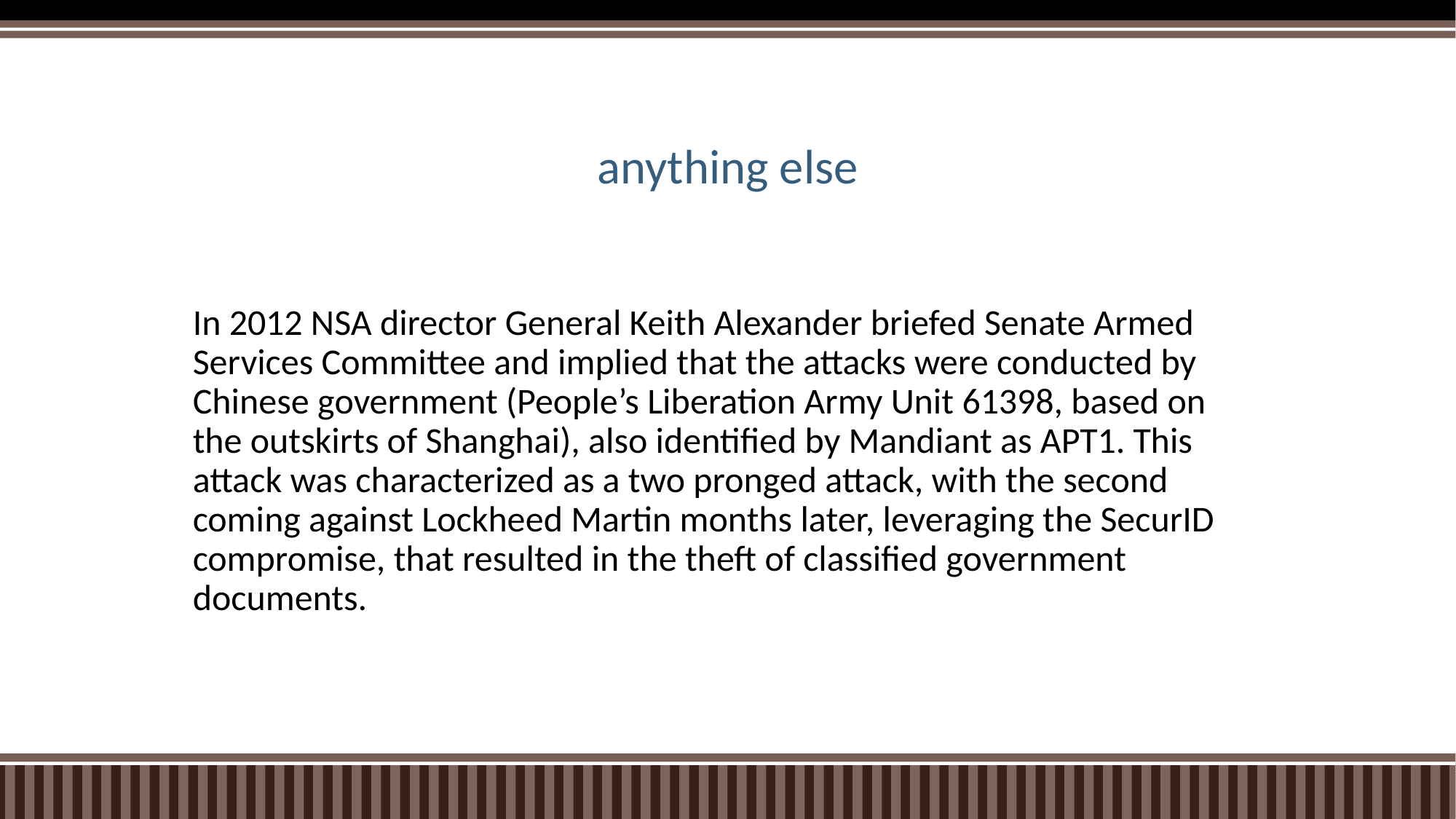

# anything else

In 2012 NSA director General Keith Alexander briefed Senate Armed Services Committee and implied that the attacks were conducted by Chinese government (People’s Liberation Army Unit 61398, based on the outskirts of Shanghai), also identified by Mandiant as APT1. This attack was characterized as a two pronged attack, with the second coming against Lockheed Martin months later, leveraging the SecurID compromise, that resulted in the theft of classified government documents.